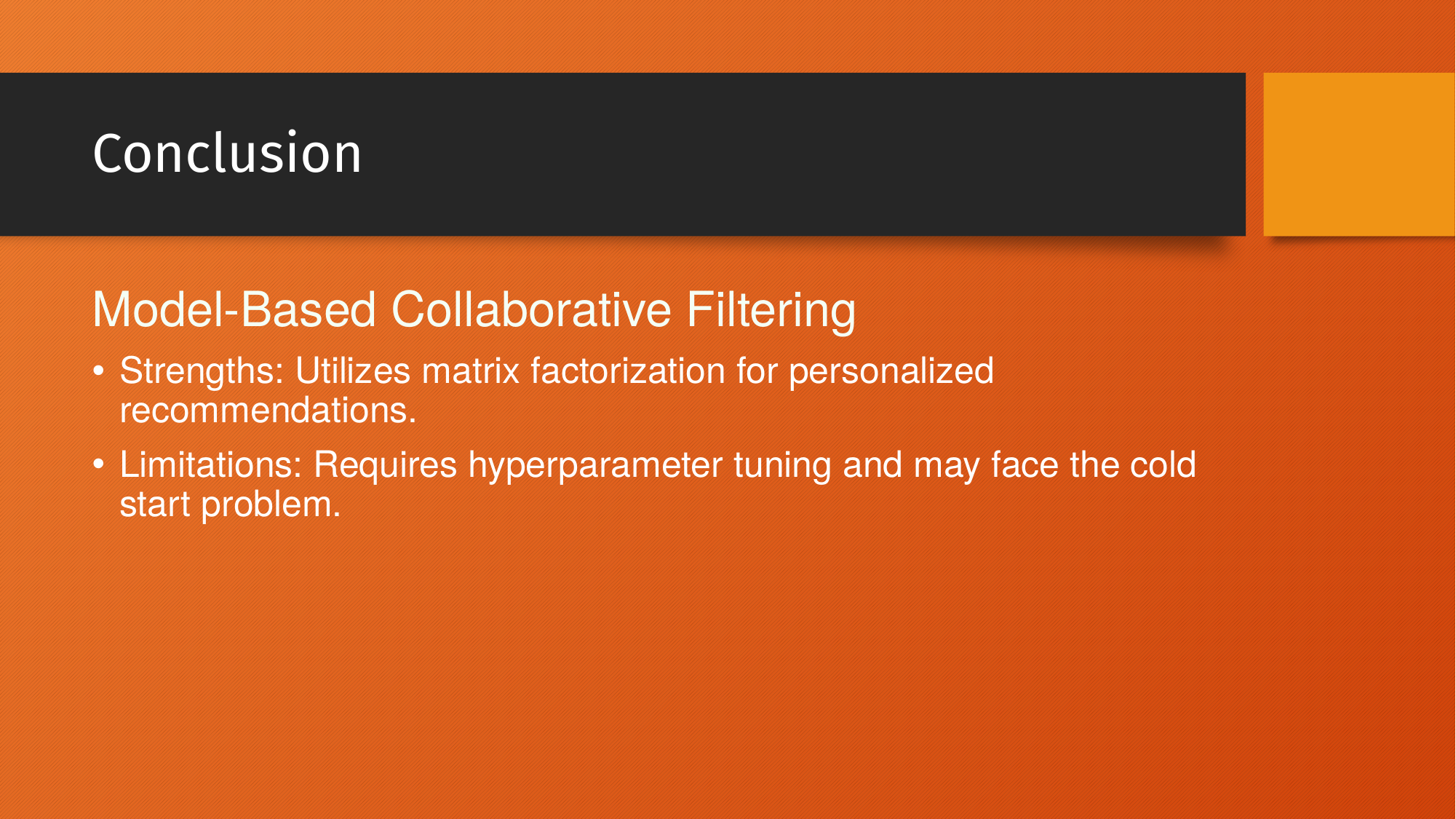

# Conclusion
Model-Based Collaborative Filtering
Strengths: Utilizes matrix factorization for personalized recommendations.
Limitations: Requires hyperparameter tuning and may face the cold start problem.